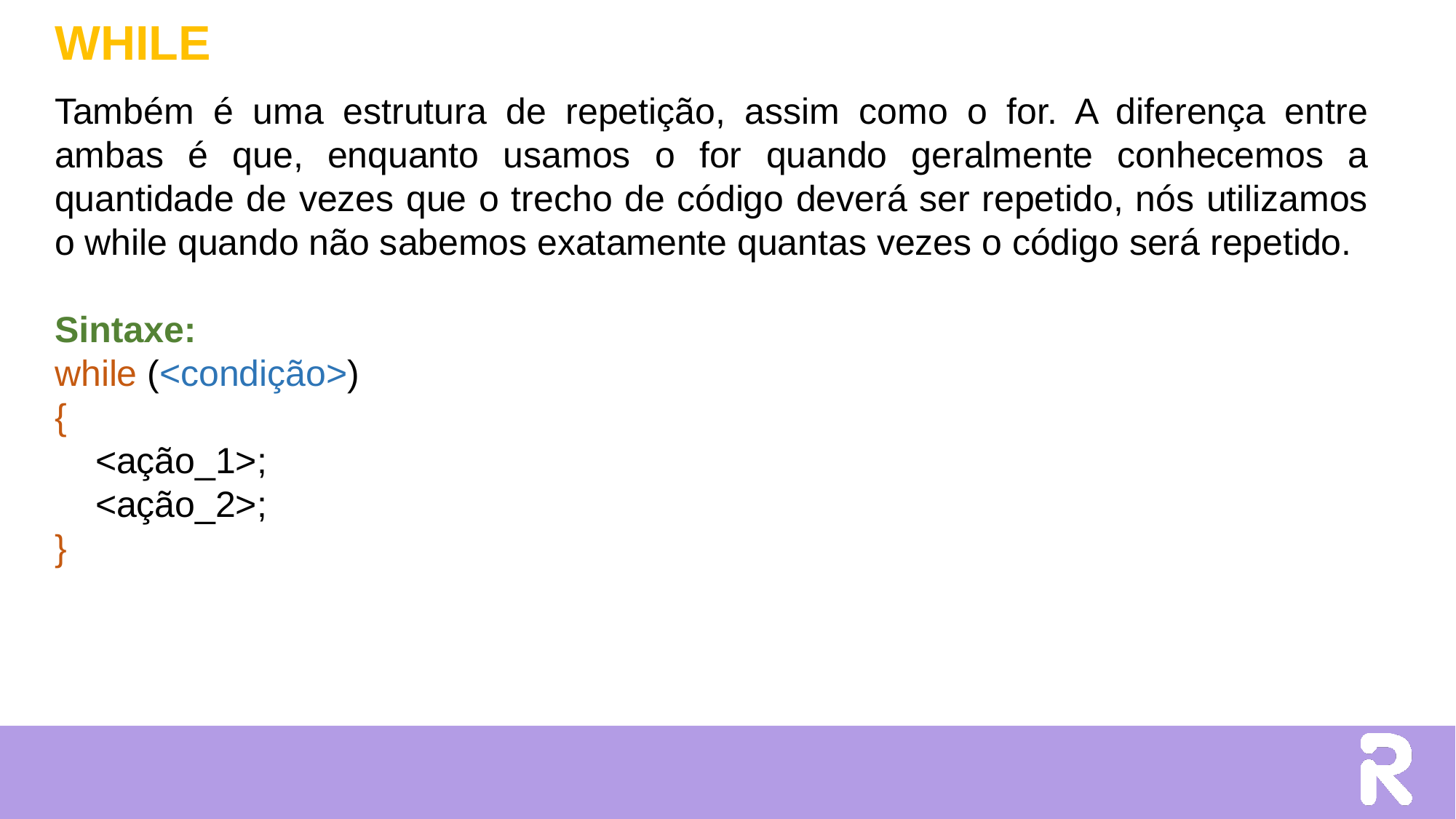

WHILE
Também é uma estrutura de repetição, assim como o for. A diferença entre ambas é que, enquanto usamos o for quando geralmente conhecemos a quantidade de vezes que o trecho de código deverá ser repetido, nós utilizamos o while quando não sabemos exatamente quantas vezes o código será repetido.

Sintaxe:
while (<condição>)
{
    <ação_1>;
    <ação_2>;
}